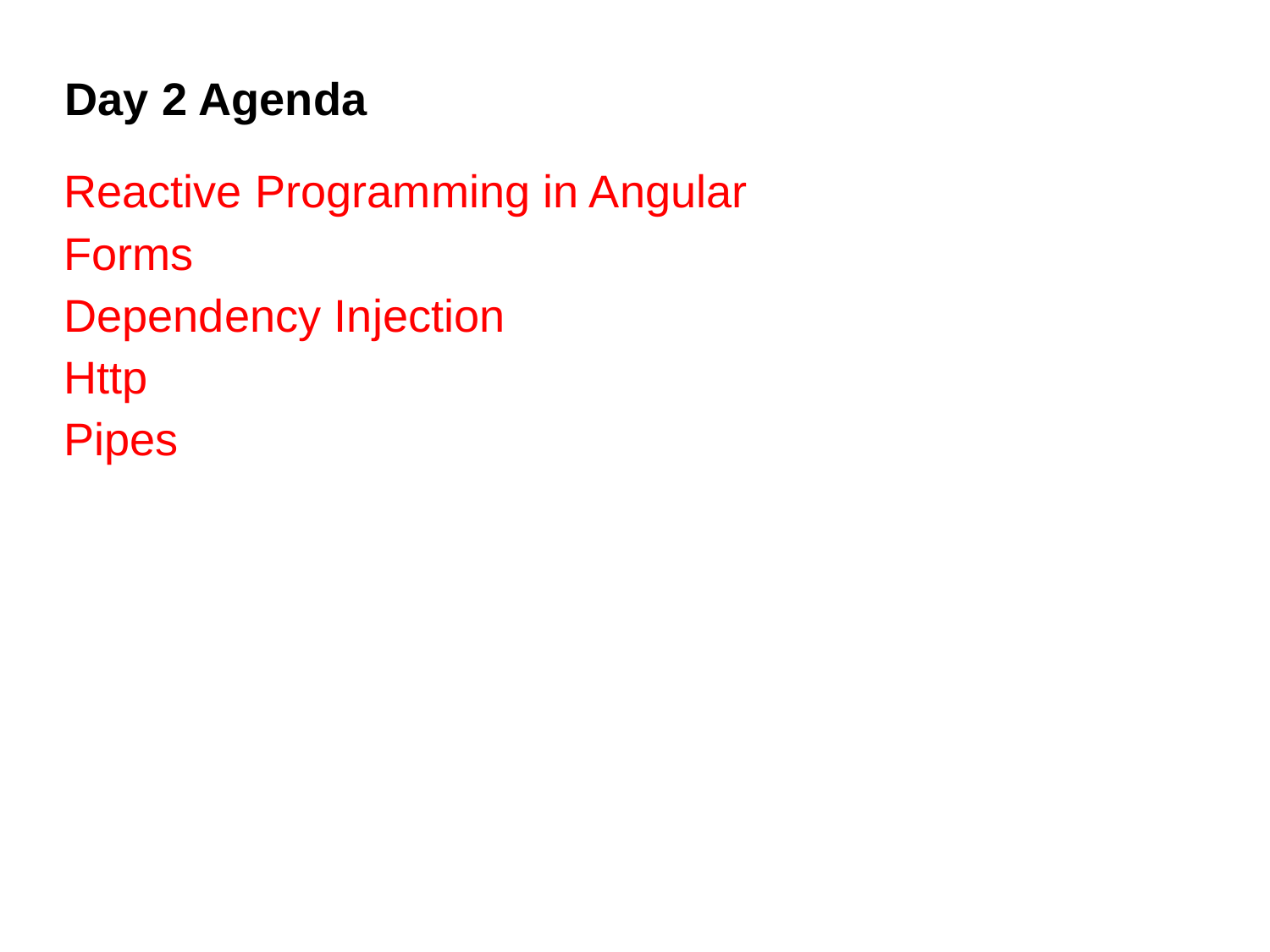

# Day 2 Agenda
Reactive Programming in Angular
Forms
Dependency Injection
Http
Pipes